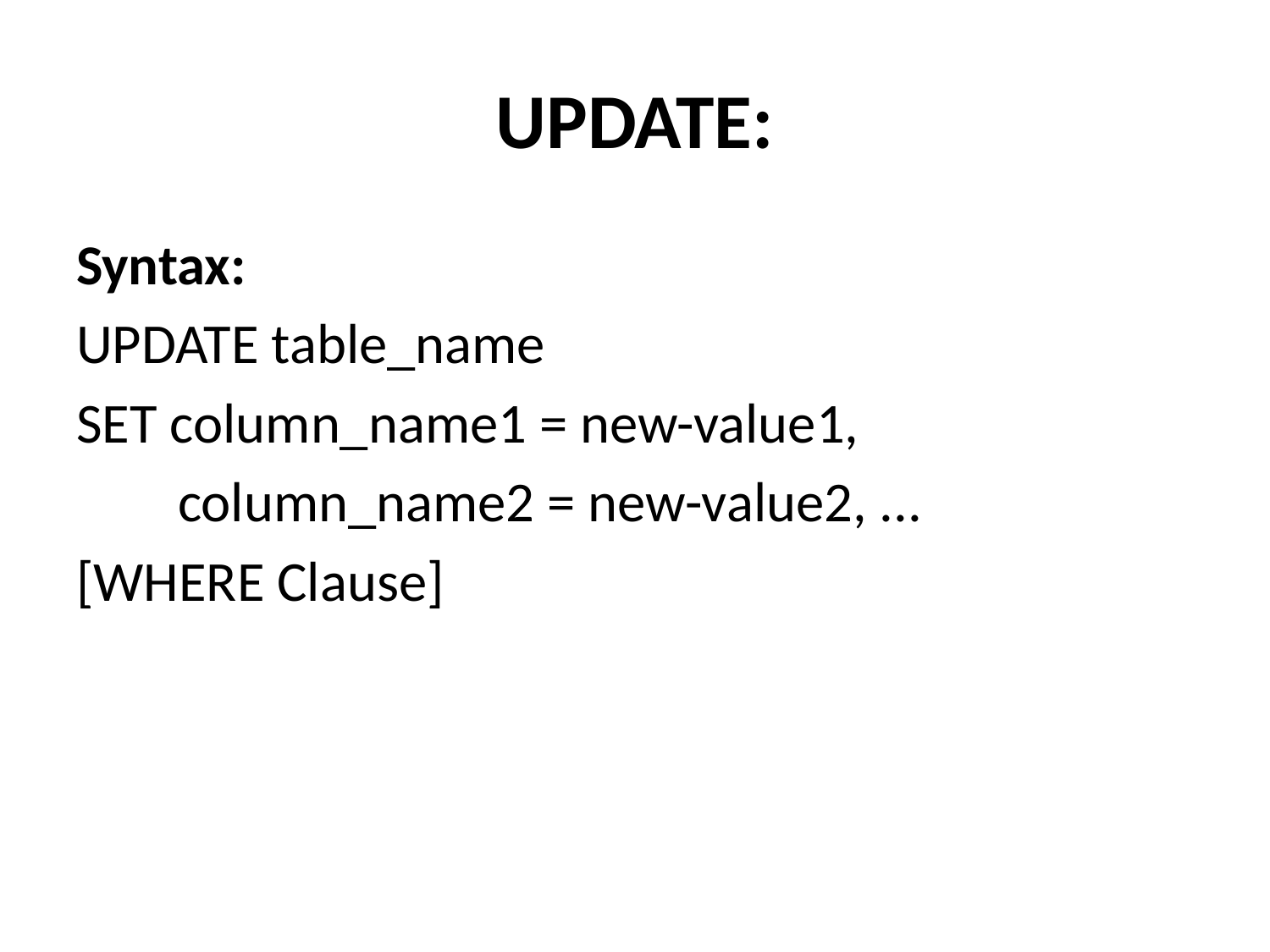

# UPDATE:
Syntax:
UPDATE table_name
SET column_name1 = new-value1,
        column_name2 = new-value2, ...
[WHERE Clause]